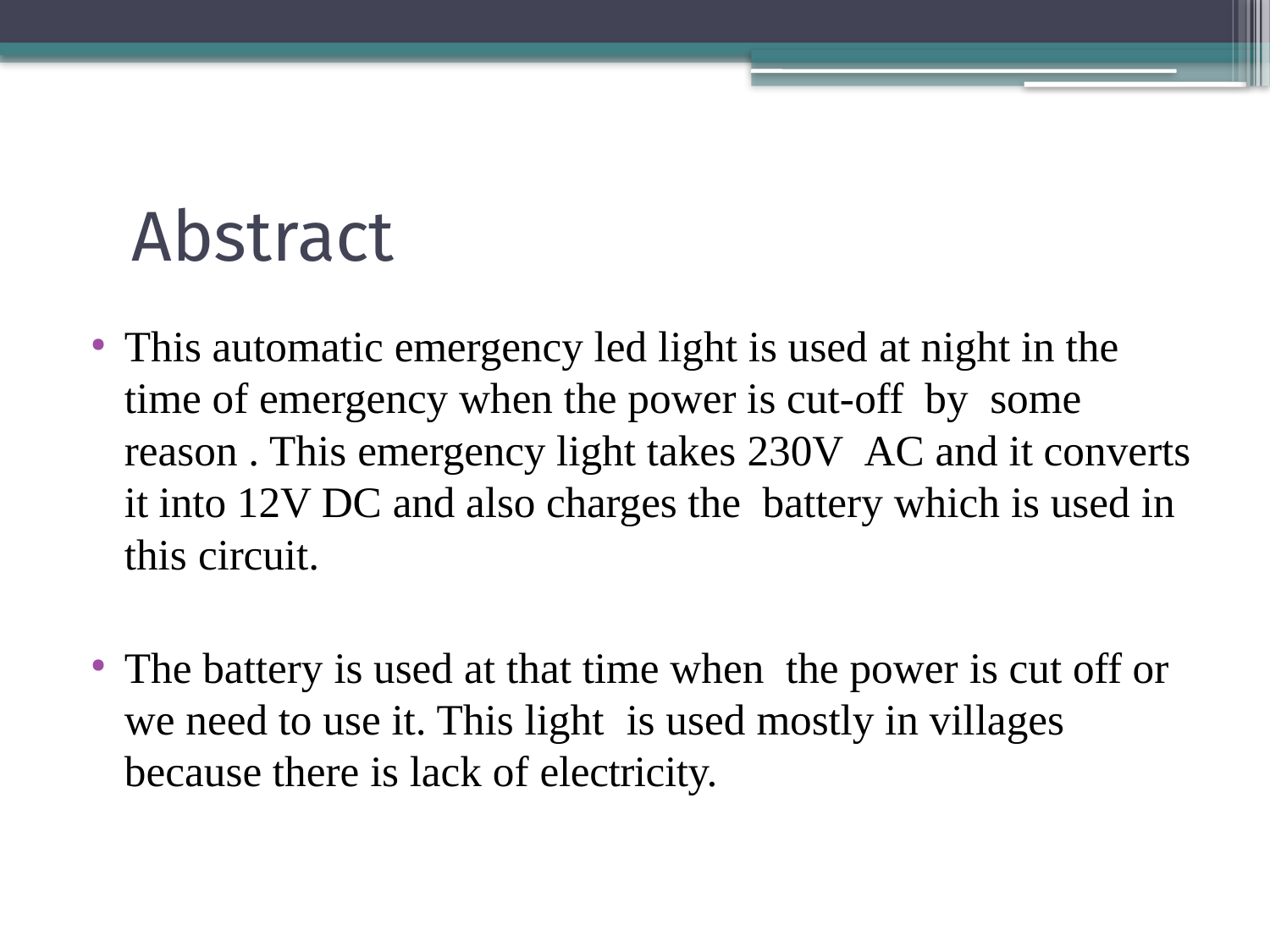

# Abstract
This automatic emergency led light is used at night in the time of emergency when the power is cut-off  by  some reason . This emergency light takes 230V  AC and it converts it into 12V DC and also charges the  battery which is used in this circuit.

The battery is used at that time when  the power is cut off or we need to use it. This light  is used mostly in villages because there is lack of electricity.